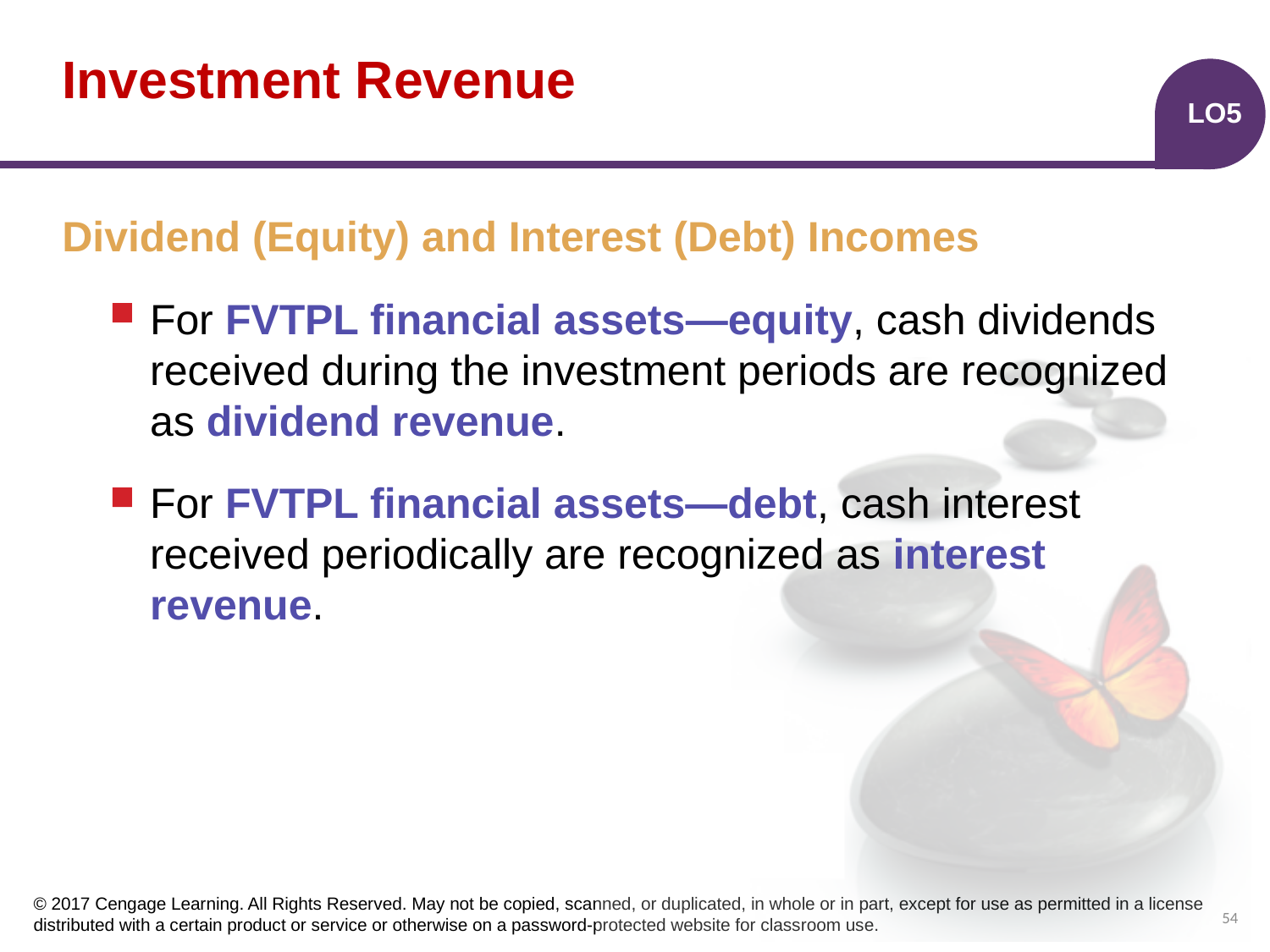

# Investment Revenue
LO5
Dividend (Equity) and Interest (Debt) Incomes
For FVTPL financial assets—equity, cash dividends received during the investment periods are recognized as dividend revenue.
For FVTPL financial assets—debt, cash interest received periodically are recognized as interest revenue.

54